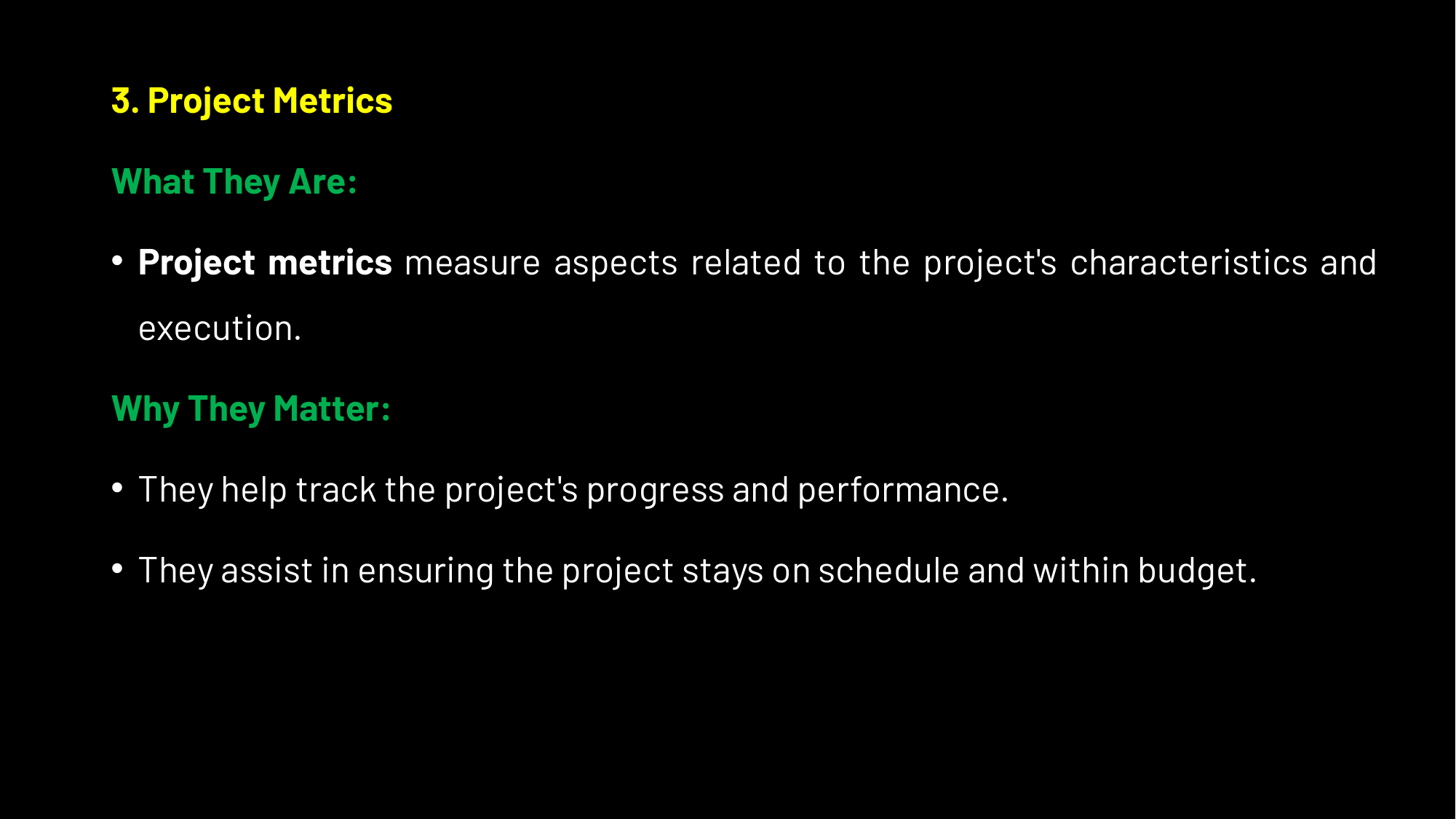

3. Project Metrics
What They Are:
Project metrics measure aspects related to the project's characteristics and execution.
Why They Matter:
They help track the project's progress and performance.
They assist in ensuring the project stays on schedule and within budget.